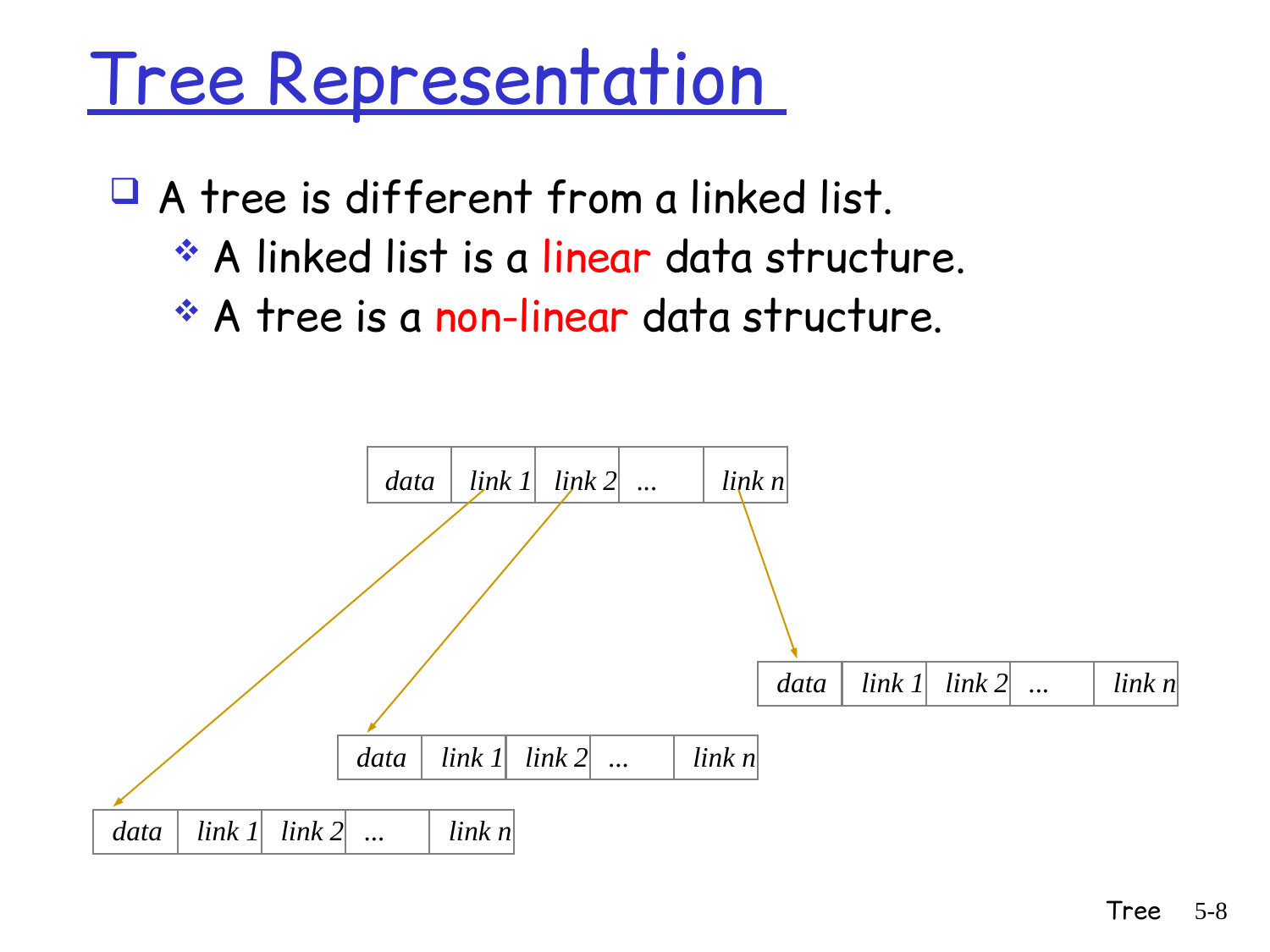

# Tree Representation
A tree is different from a linked list.
A linked list is a linear data structure.
A tree is a non-linear data structure.

data

link 1

link 2

...

link n

data
link 1
link 2
...
link n

data
link 1
link 2
...
link n

data
link 1
link 2
...
link n

Tree
5-8